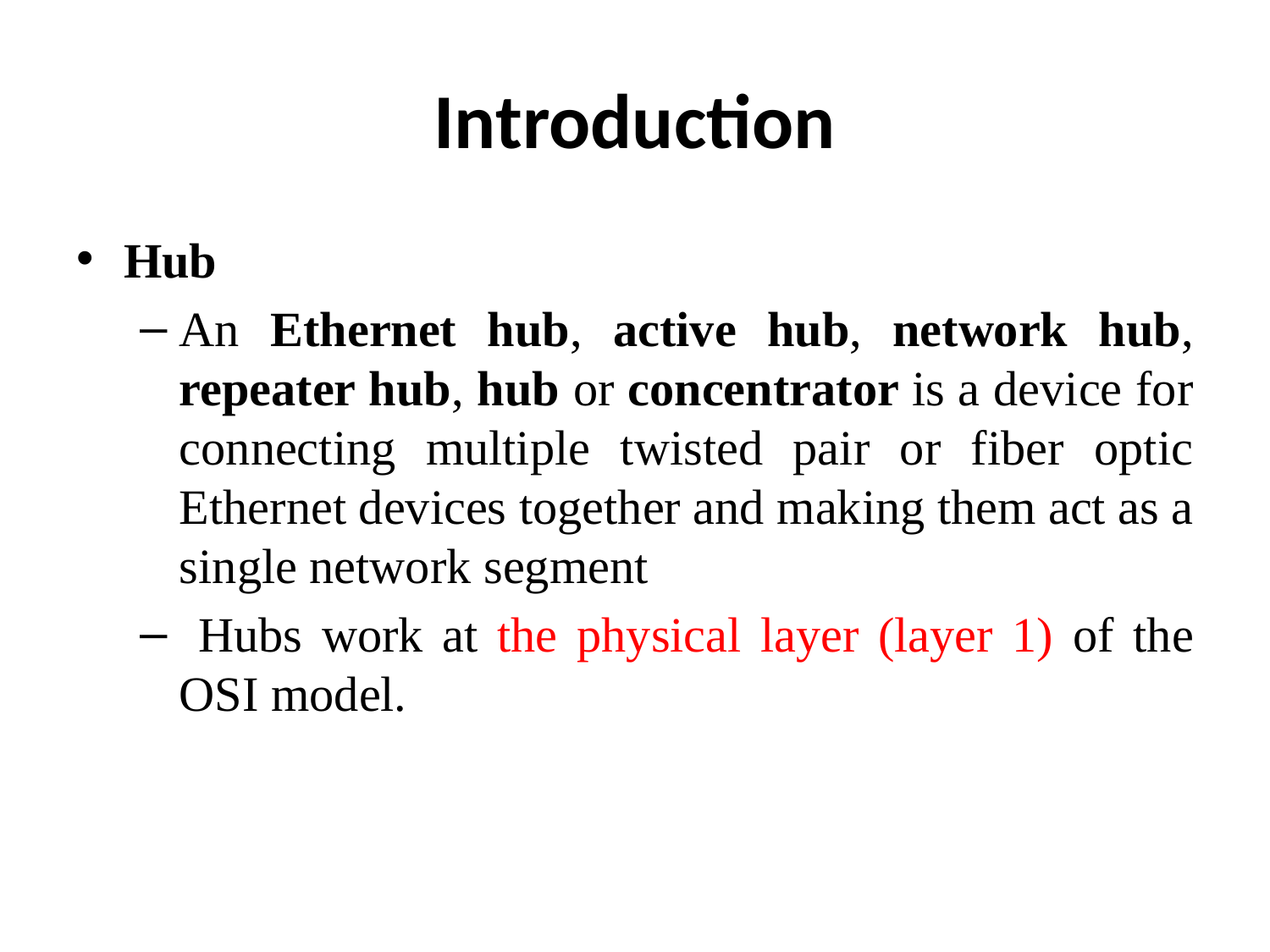

# Introduction
Hub
An Ethernet hub, active hub, network hub, repeater hub, hub or concentrator is a device for connecting multiple twisted pair or fiber optic Ethernet devices together and making them act as a single network segment
 Hubs work at the physical layer (layer 1) of the OSI model.